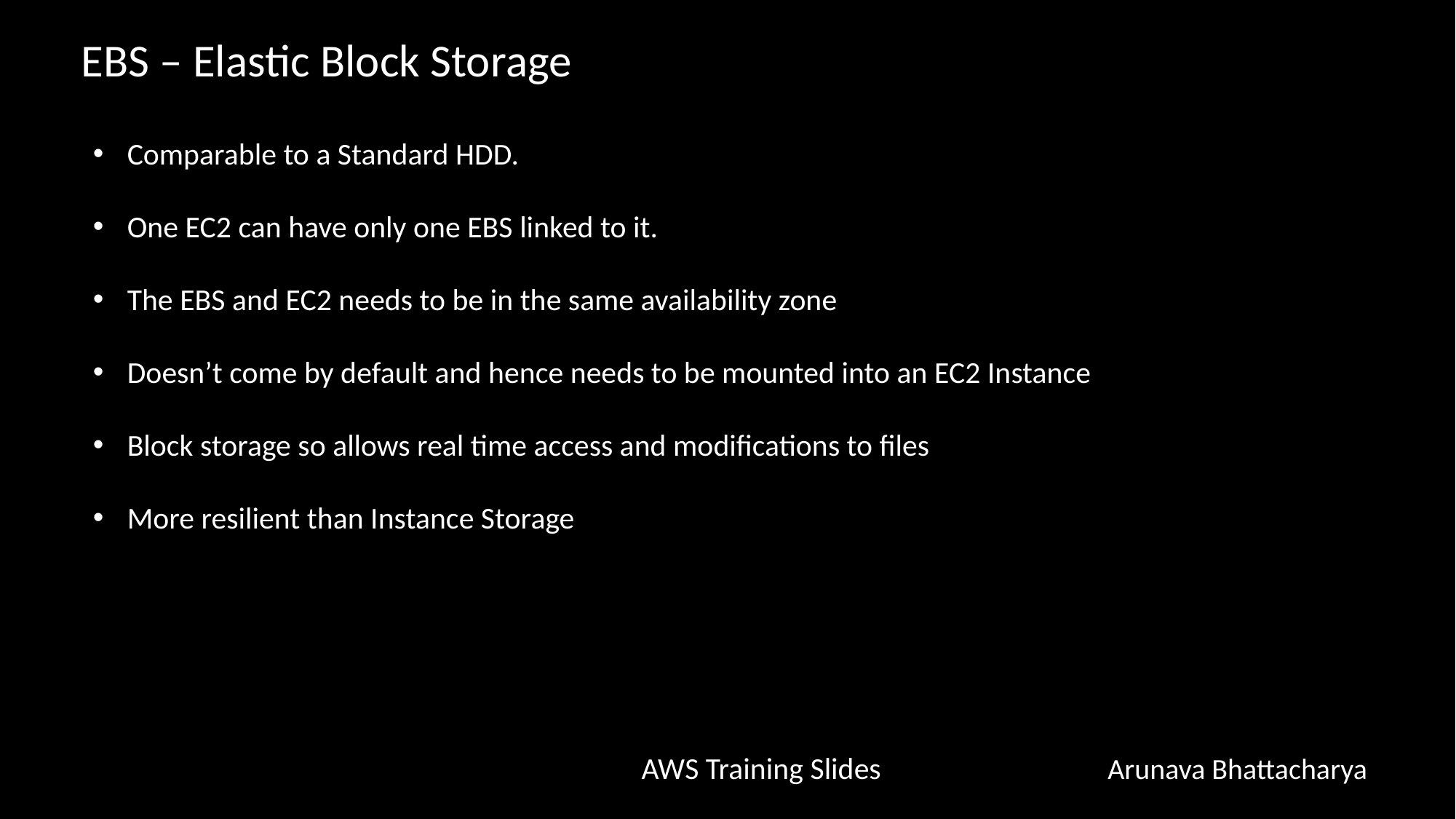

# EBS – Elastic Block Storage
Comparable to a Standard HDD.
One EC2 can have only one EBS linked to it.

The EBS and EC2 needs to be in the same availability zone

Doesn’t come by default and hence needs to be mounted into an EC2 Instance

Block storage so allows real time access and modifications to files

More resilient than Instance Storage

AWS Training Slides
Arunava Bhattacharya